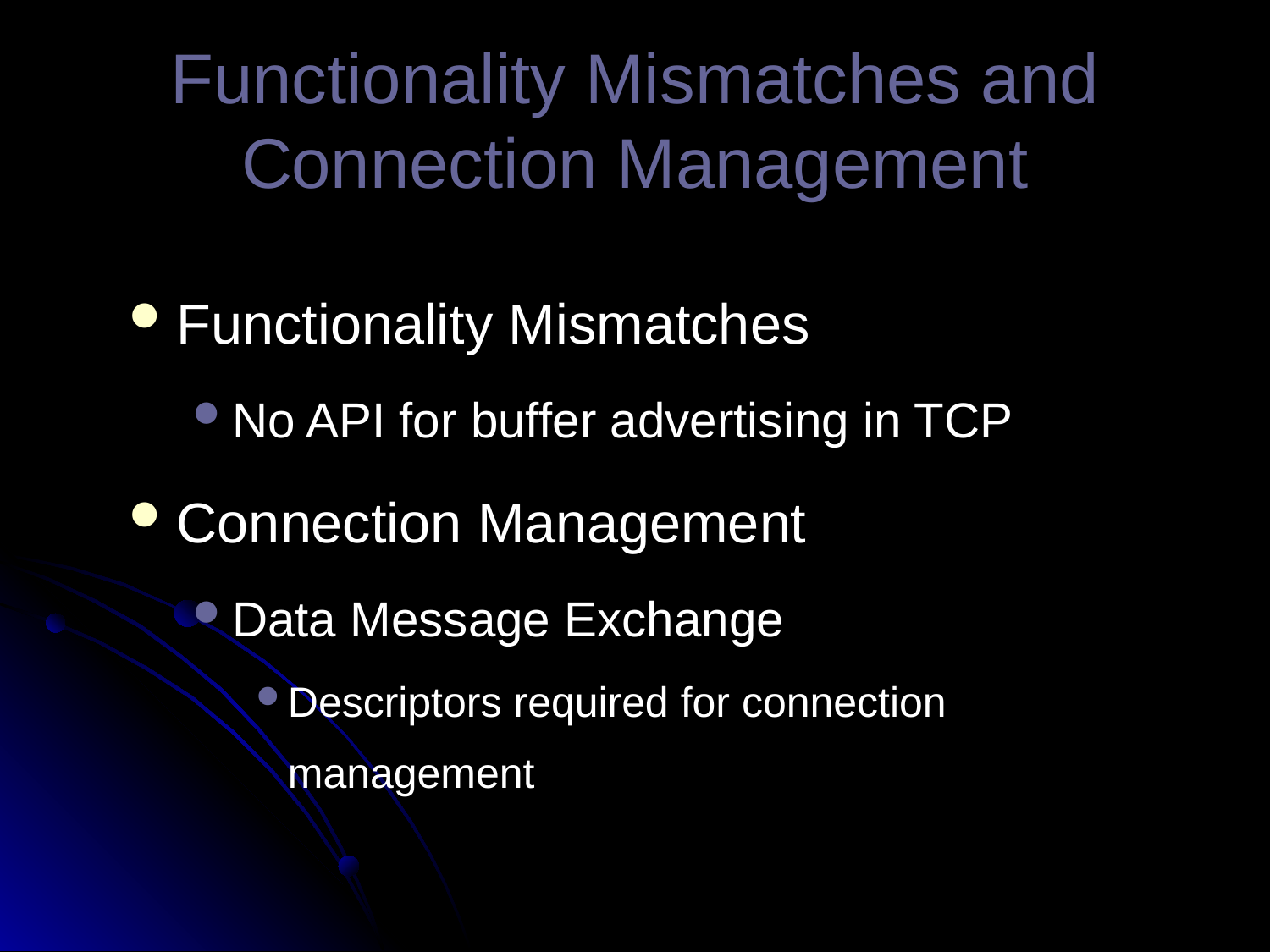

# Functionality Mismatches and Connection Management
Functionality Mismatches
No API for buffer advertising in TCP
Connection Management
Data Message Exchange
Descriptors required for connection management